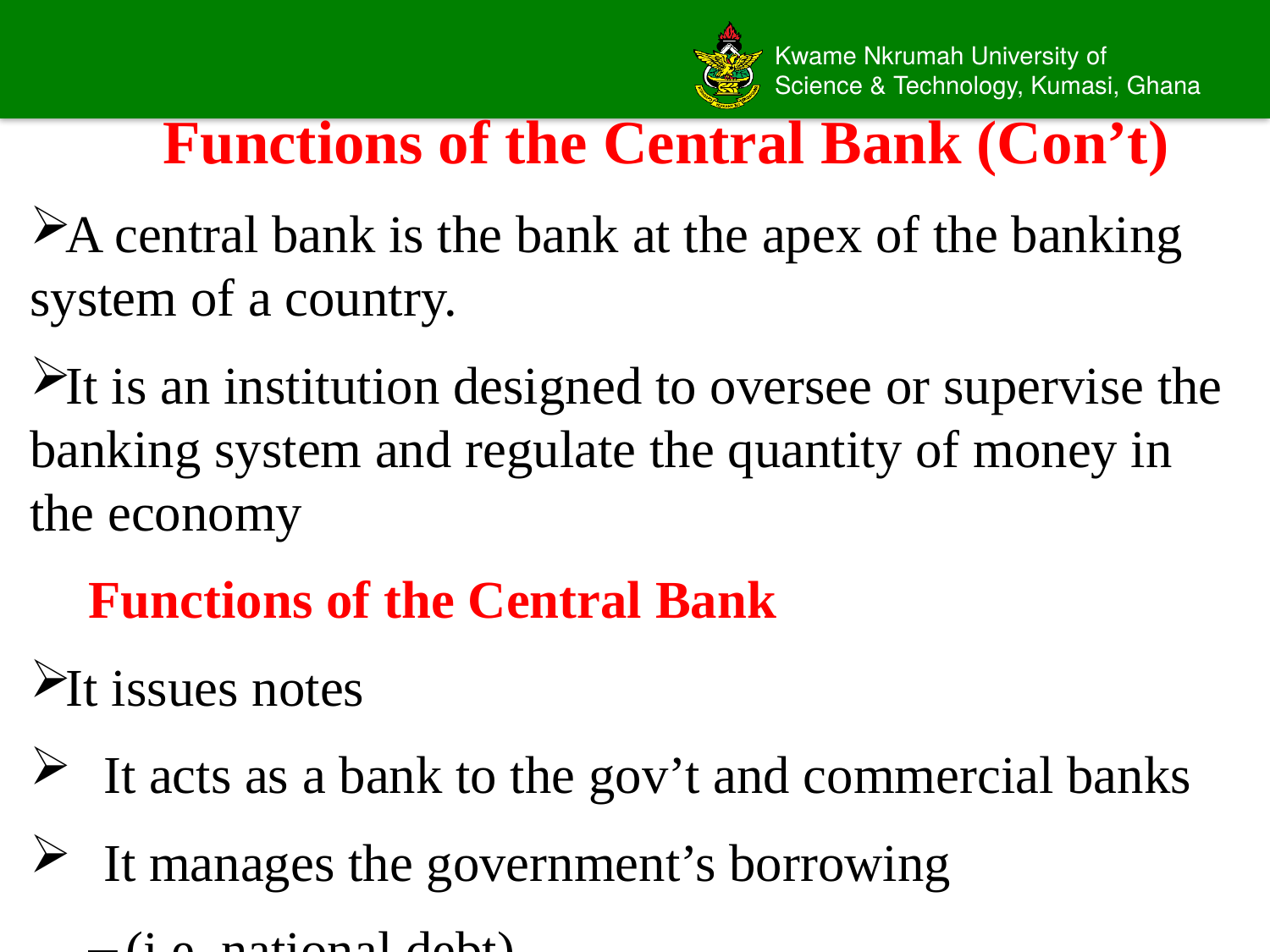

# Functions of the Central Bank (Con’t)
A central bank is the bank at the apex of the banking system of a country.
It is an institution designed to oversee or supervise the banking system and regulate the quantity of money in the economy
Functions of the Central Bank
It issues notes
It acts as a bank to the gov’t and commercial banks
It manages the government’s borrowing
(i.e. national debt)